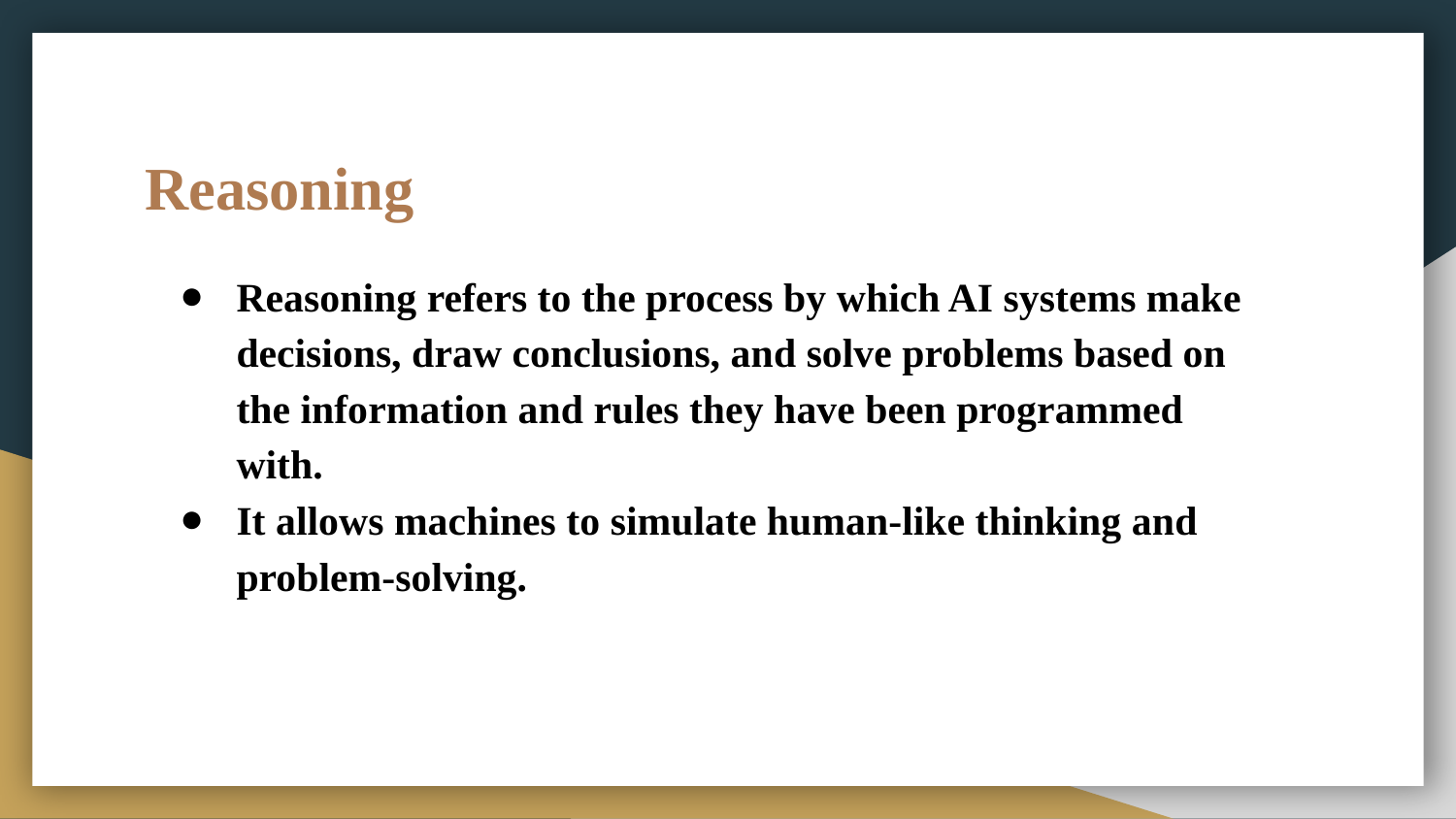

# Reasoning
Reasoning refers to the process by which AI systems make decisions, draw conclusions, and solve problems based on the information and rules they have been programmed with.
It allows machines to simulate human-like thinking and problem-solving.